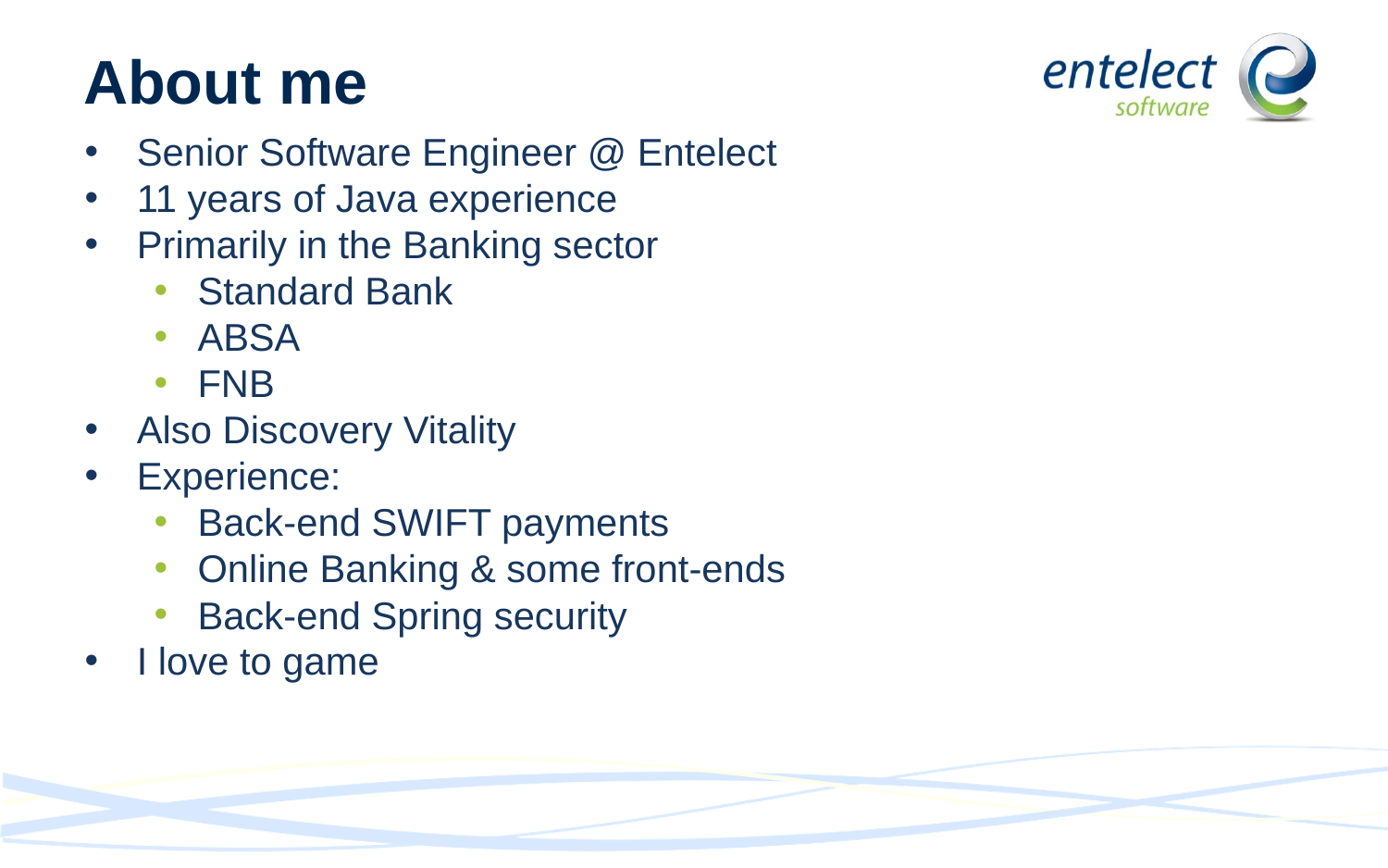

# About me
Senior Software Engineer @ Entelect
11 years of Java experience
Primarily in the Banking sector
Standard Bank
ABSA
FNB
Also Discovery Vitality
Experience:
Back-end SWIFT payments
Online Banking & some front-ends
Back-end Spring security
I love to game